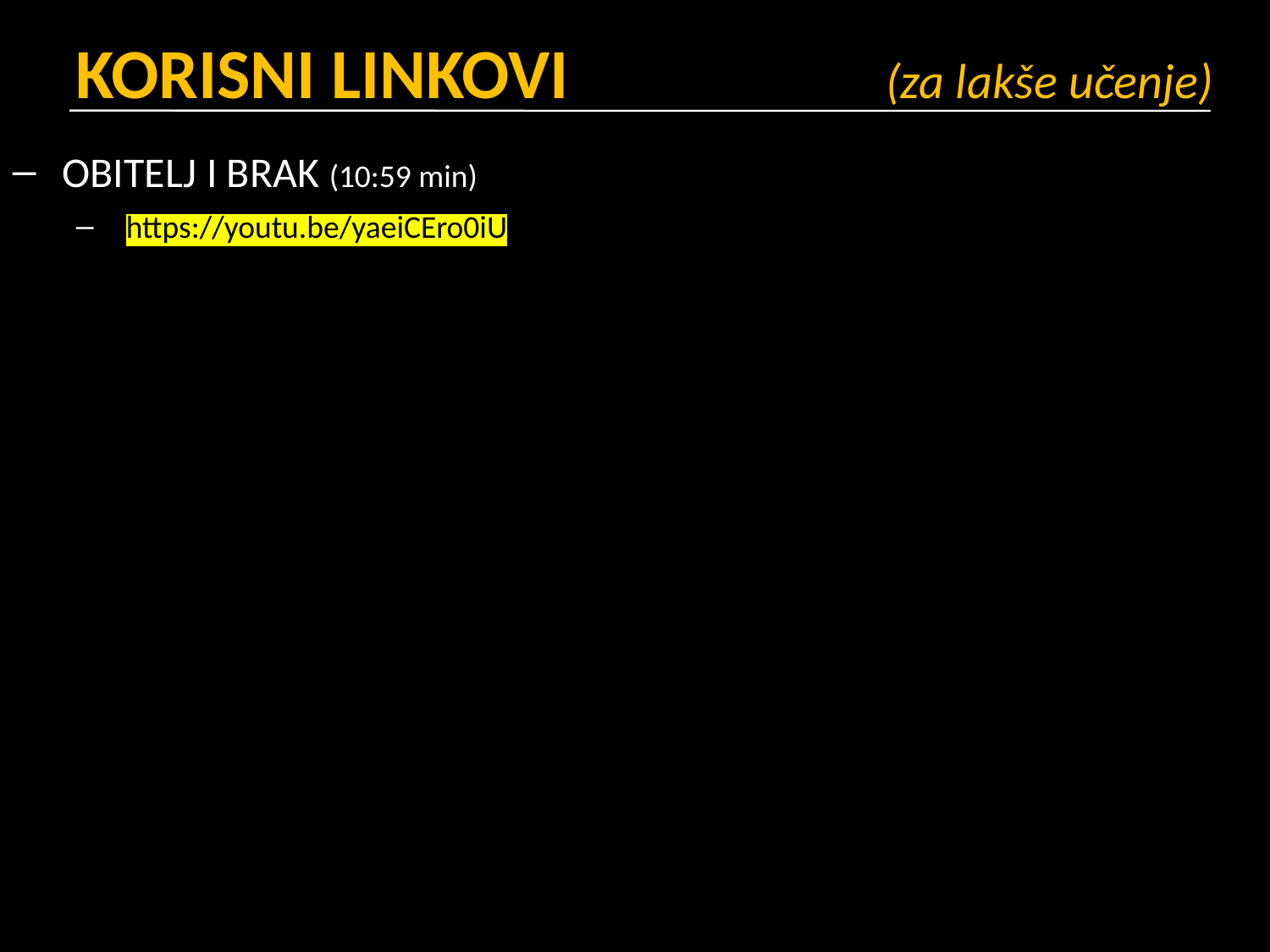

# KORISNI LINKOVI 		   (za lakše učenje)
OBITELJ I BRAK (10:59 min)
https://youtu.be/yaeiCEro0iU